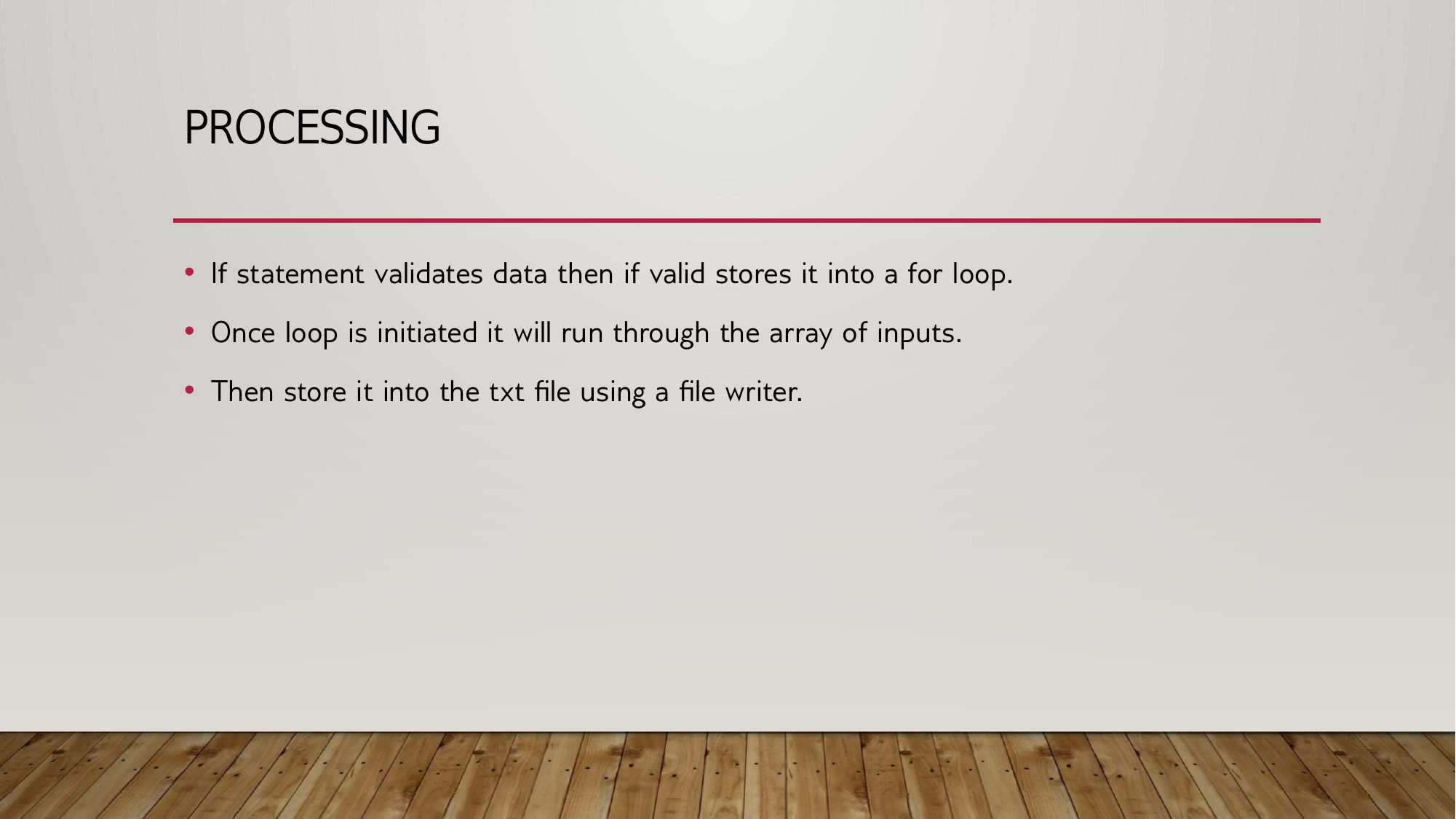

# Processing
If statement validates data then if valid stores it into a for loop.
Once loop is initiated it will run through the array of inputs.
Then store it into the txt file using a file writer.